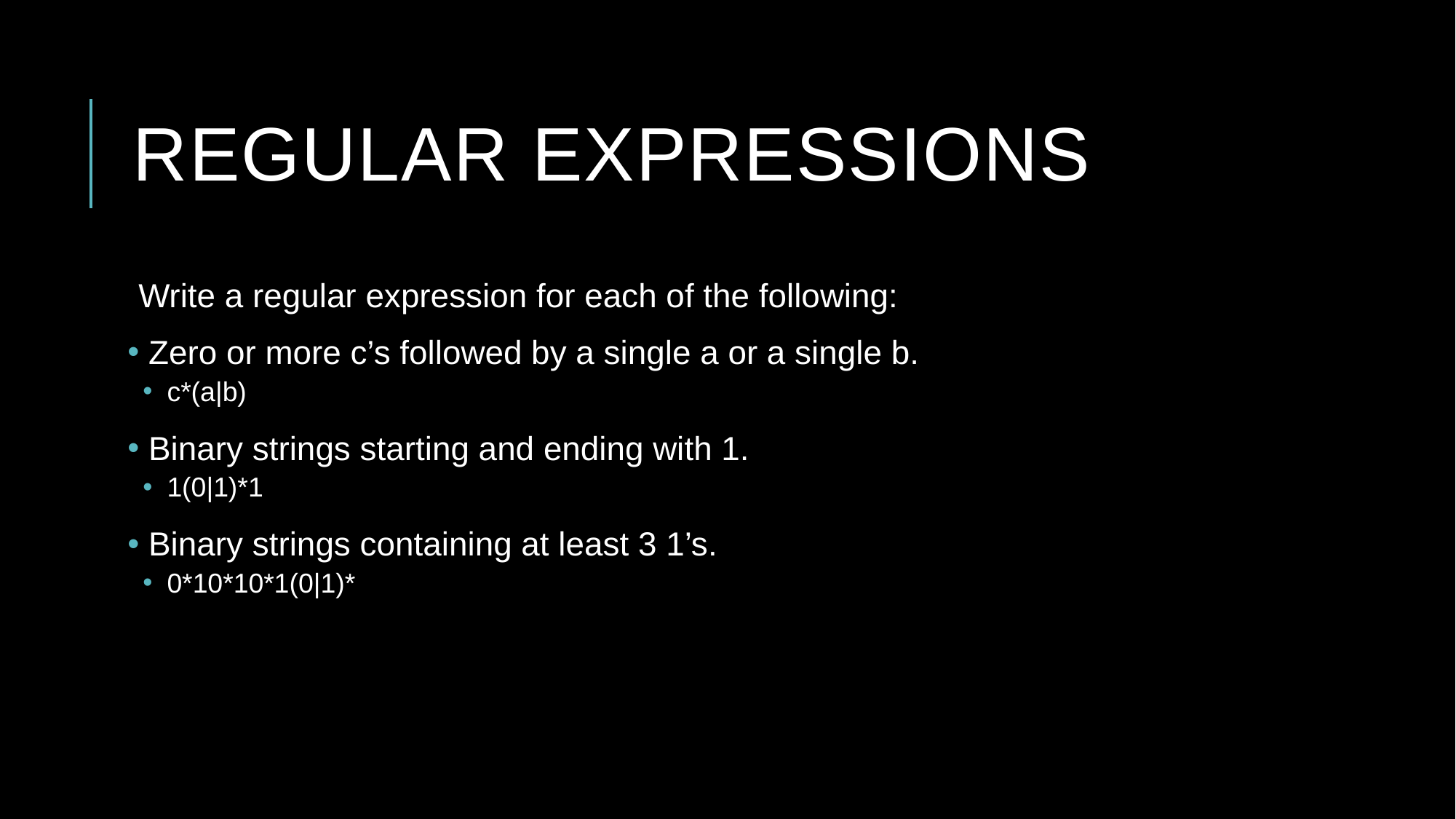

# Regular Expressions
Write a regular expression for each of the following:
 Zero or more c’s followed by a single a or a single b.
 c*(a|b)
 Binary strings starting and ending with 1.
 1(0|1)*1
 Binary strings containing at least 3 1’s.
 0*10*10*1(0|1)*